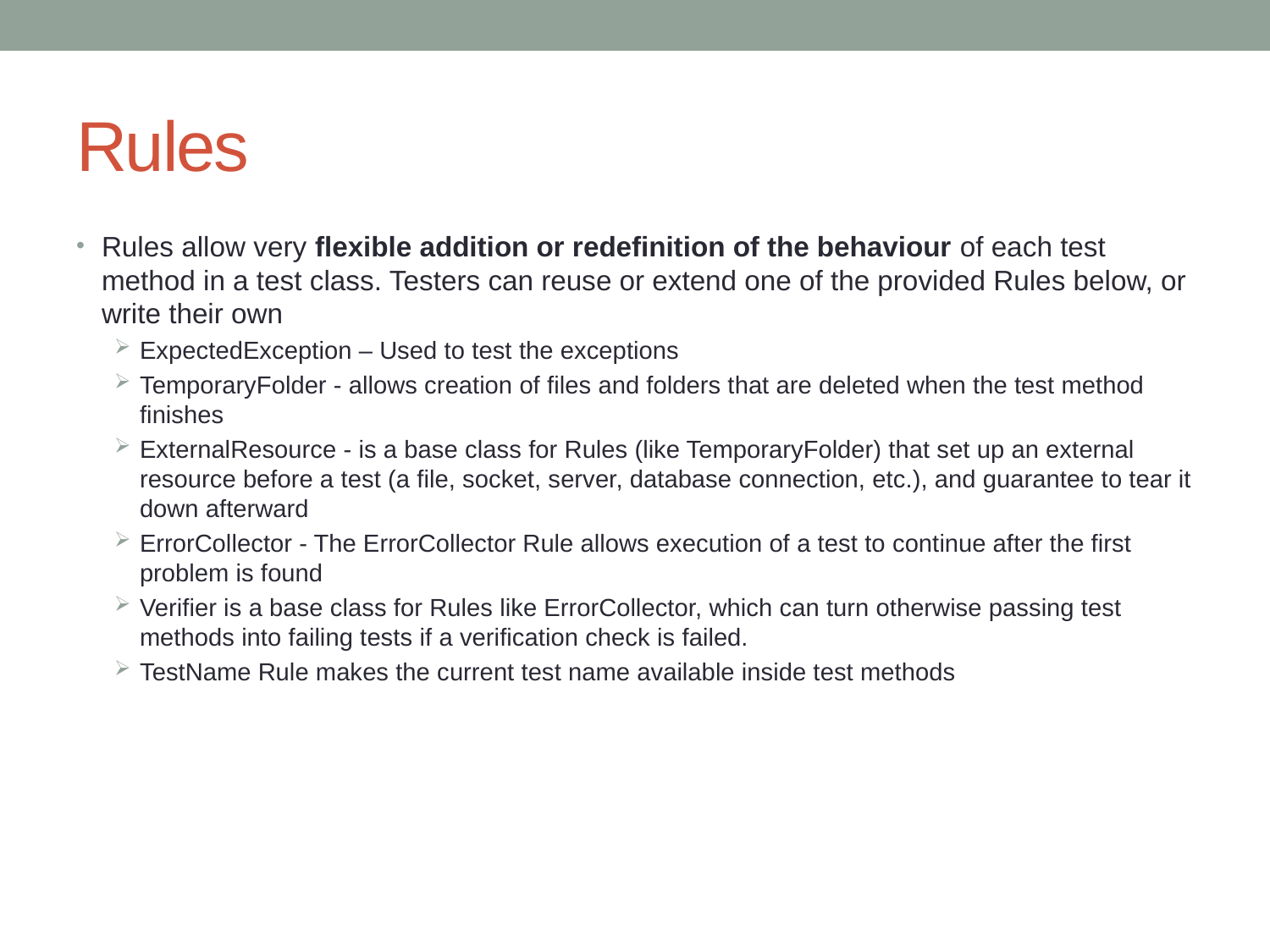

# Rules
Rules allow very flexible addition or redefinition of the behaviour of each test method in a test class. Testers can reuse or extend one of the provided Rules below, or write their own
ExpectedException – Used to test the exceptions
TemporaryFolder - allows creation of files and folders that are deleted when the test method finishes
ExternalResource - is a base class for Rules (like TemporaryFolder) that set up an external resource before a test (a file, socket, server, database connection, etc.), and guarantee to tear it down afterward
ErrorCollector - The ErrorCollector Rule allows execution of a test to continue after the first problem is found
Verifier is a base class for Rules like ErrorCollector, which can turn otherwise passing test methods into failing tests if a verification check is failed.
TestName Rule makes the current test name available inside test methods